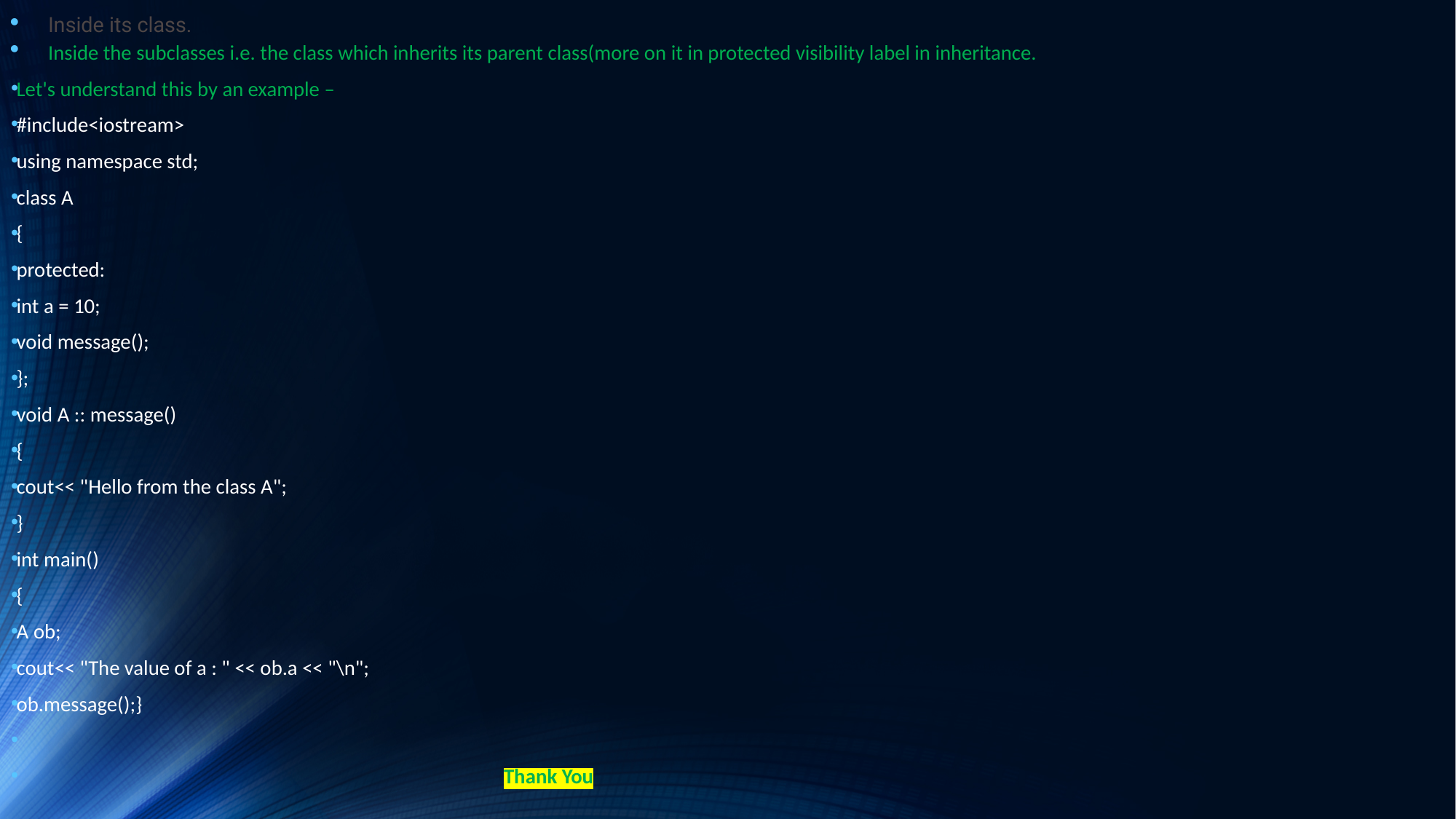

Inside its class.
Inside the subclasses i.e. the class which inherits its parent class(more on it in protected visibility label in inheritance.
Let's understand this by an example –
#include<iostream>
using namespace std;
class A
{
protected:
int a = 10;
void message();
};
void A :: message()
{
cout<< "Hello from the class A";
}
int main()
{
A ob;
cout<< "The value of a : " << ob.a << "\n";
ob.message();}

                                                                                                       Thank You